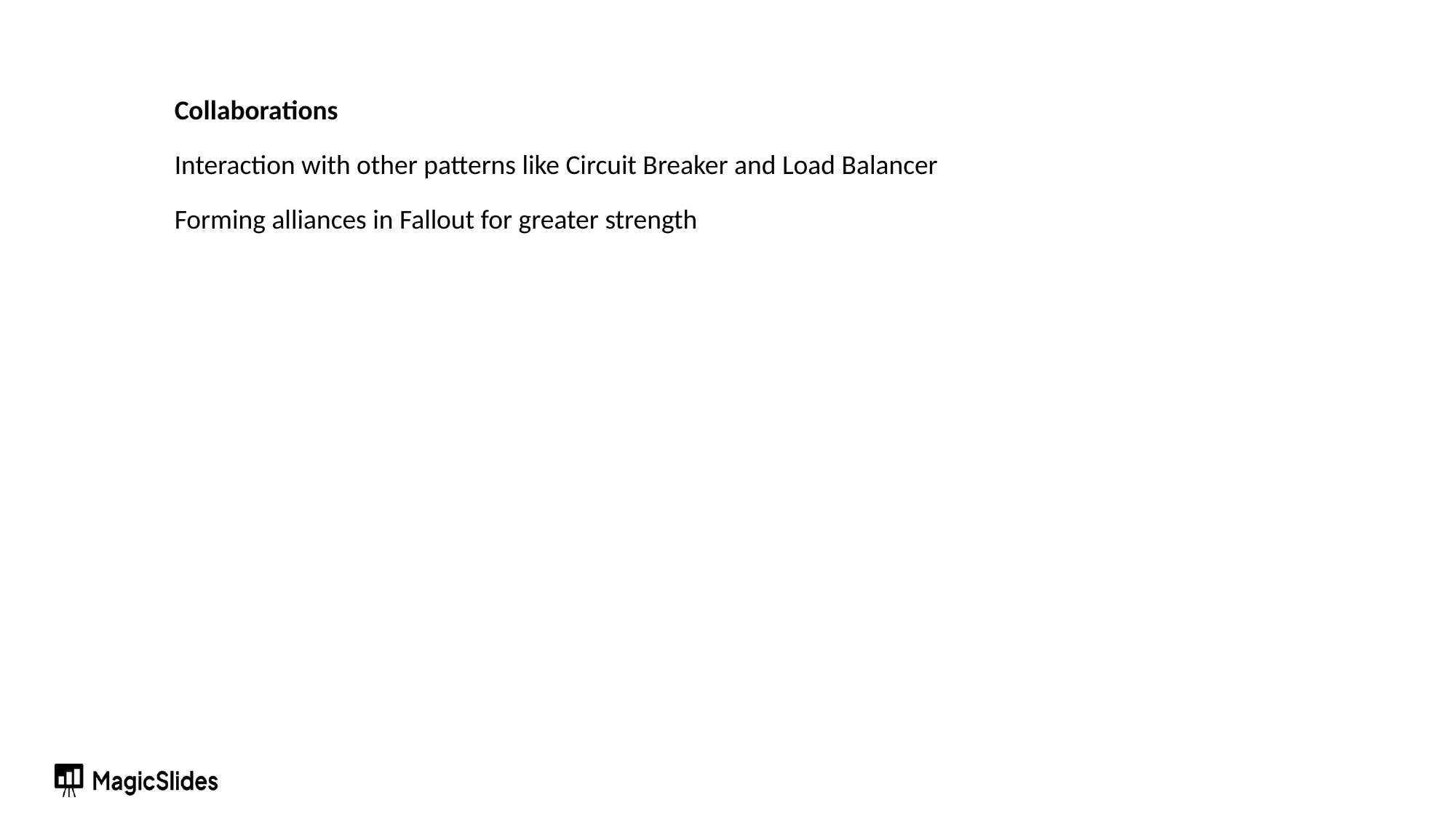

Collaborations
Interaction with other patterns like Circuit Breaker and Load Balancer
Forming alliances in Fallout for greater strength